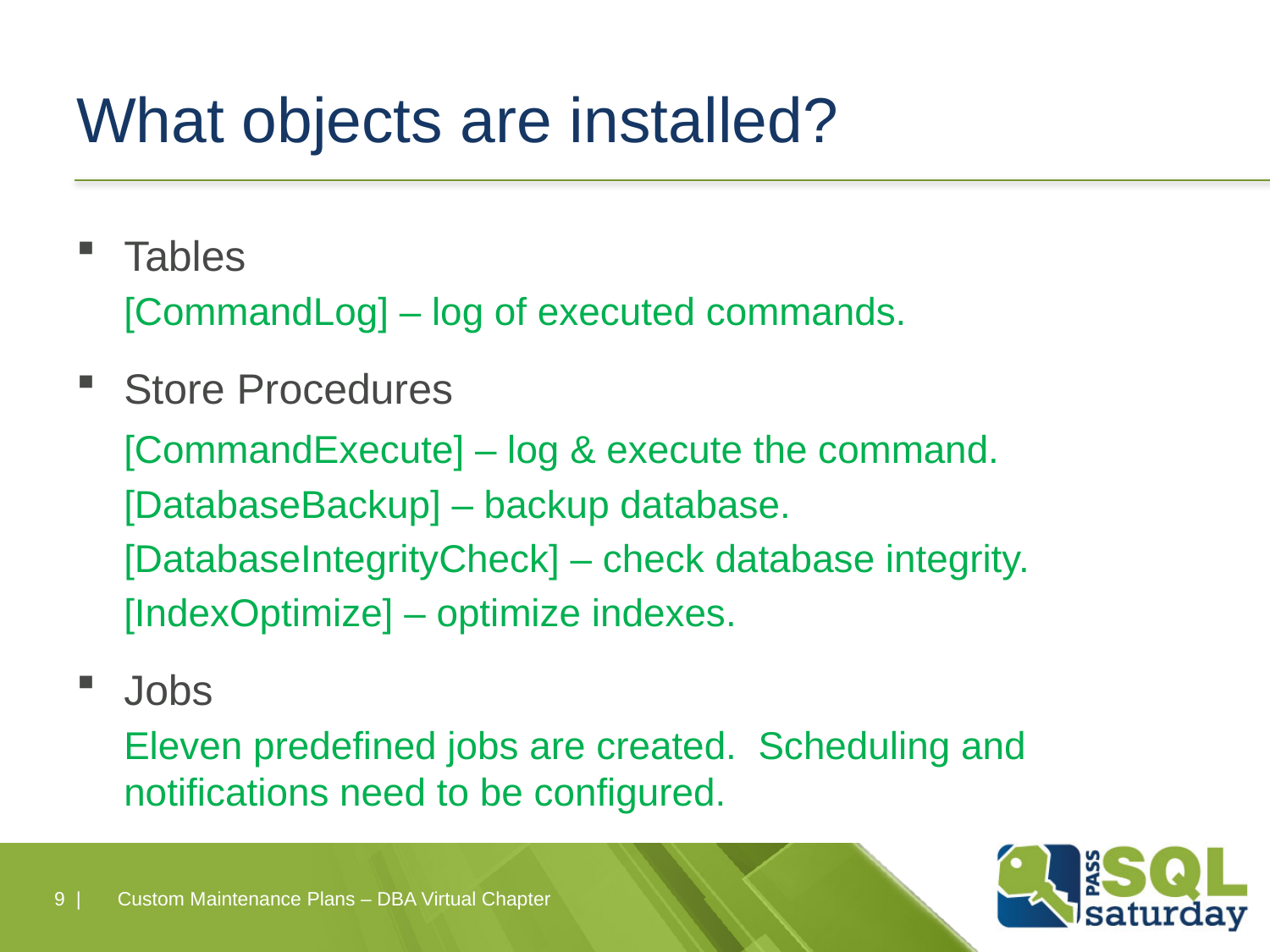

# What objects are installed?
Tables
	[CommandLog] – log of executed commands.

Store Procedures
	[CommandExecute] – log & execute the command.
	[DatabaseBackup] – backup database.
	[DatabaseIntegrityCheck] – check database integrity.
	[IndexOptimize] – optimize indexes.

Jobs
	Eleven predefined jobs are created.  Scheduling and notifications need to be configured.

9  |
Custom Maintenance Plans – DBA Virtual Chapter